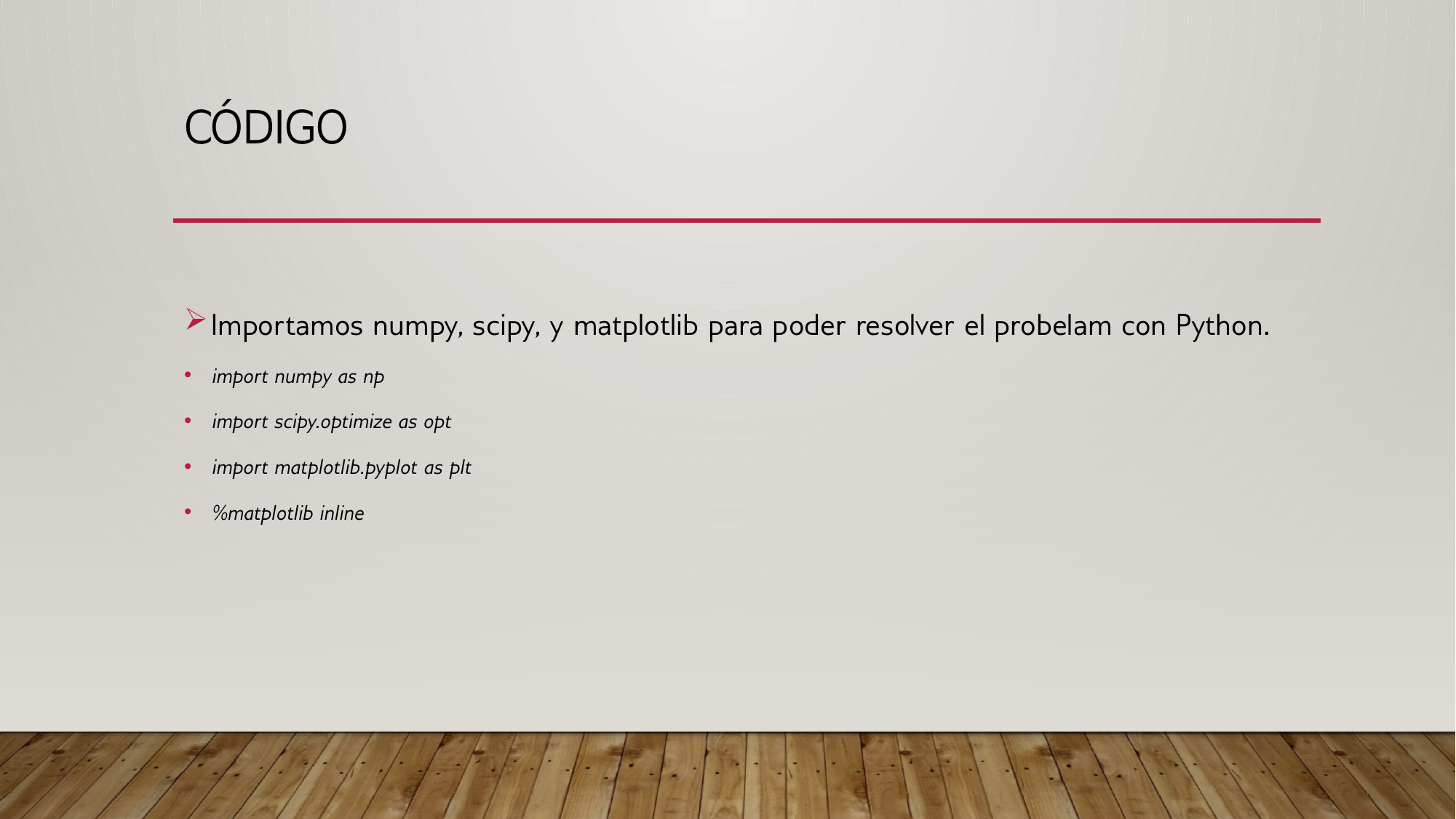

# código

Importamos numpy, scipy, y matplotlib para poder resolver el probelam con Python.
import numpy as np
import scipy.optimize as opt
import matplotlib.pyplot as plt
%matplotlib inline